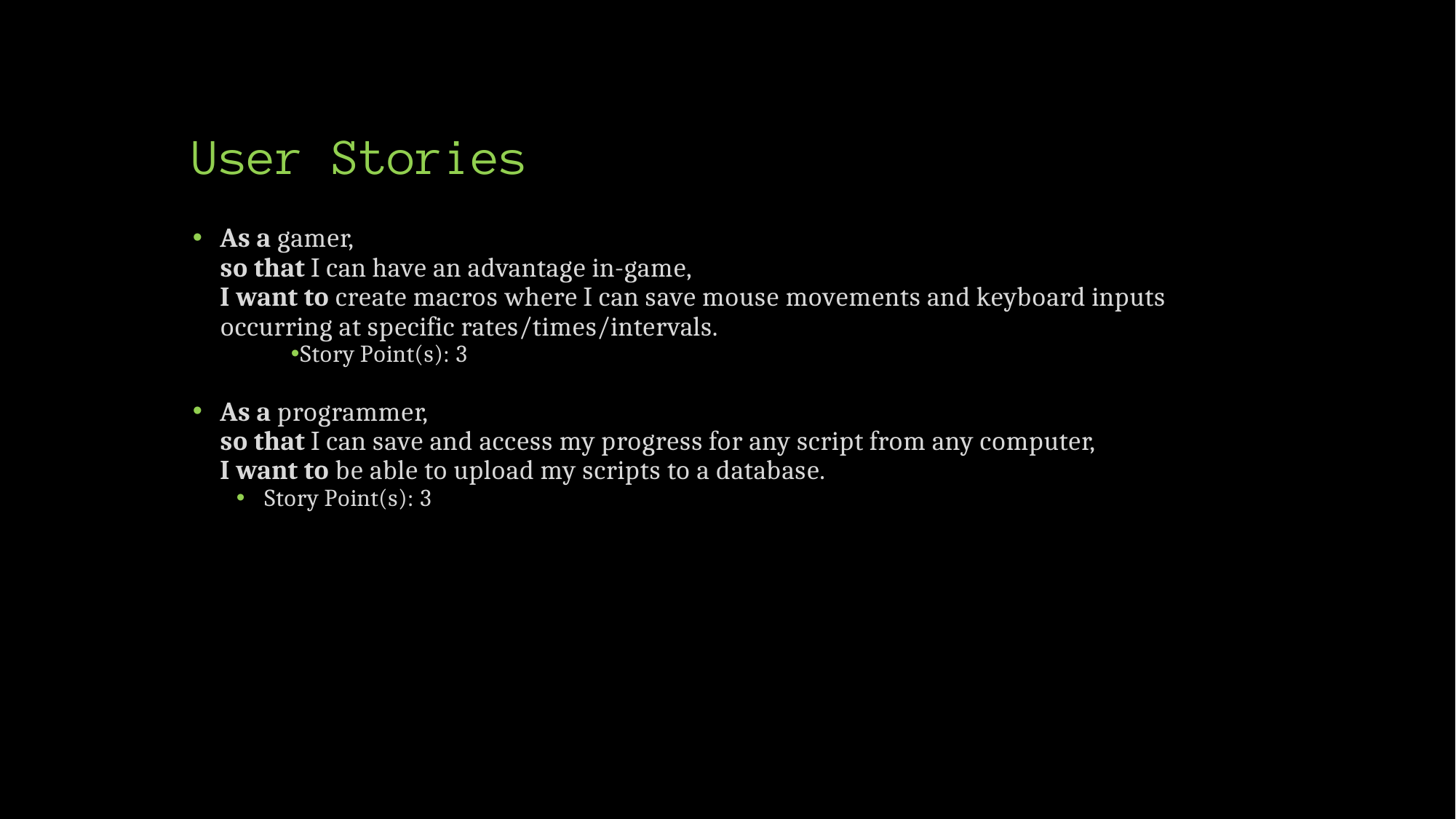

# User Stories
As a gamer,
so that I can have an advantage in-game,
I want to create macros where I can save mouse movements and keyboard inputs occurring at specific rates/times/intervals.
Story Point(s): 3

As a programmer,
so that I can save and access my progress for any script from any computer,
I want to be able to upload my scripts to a database.
Story Point(s): 3